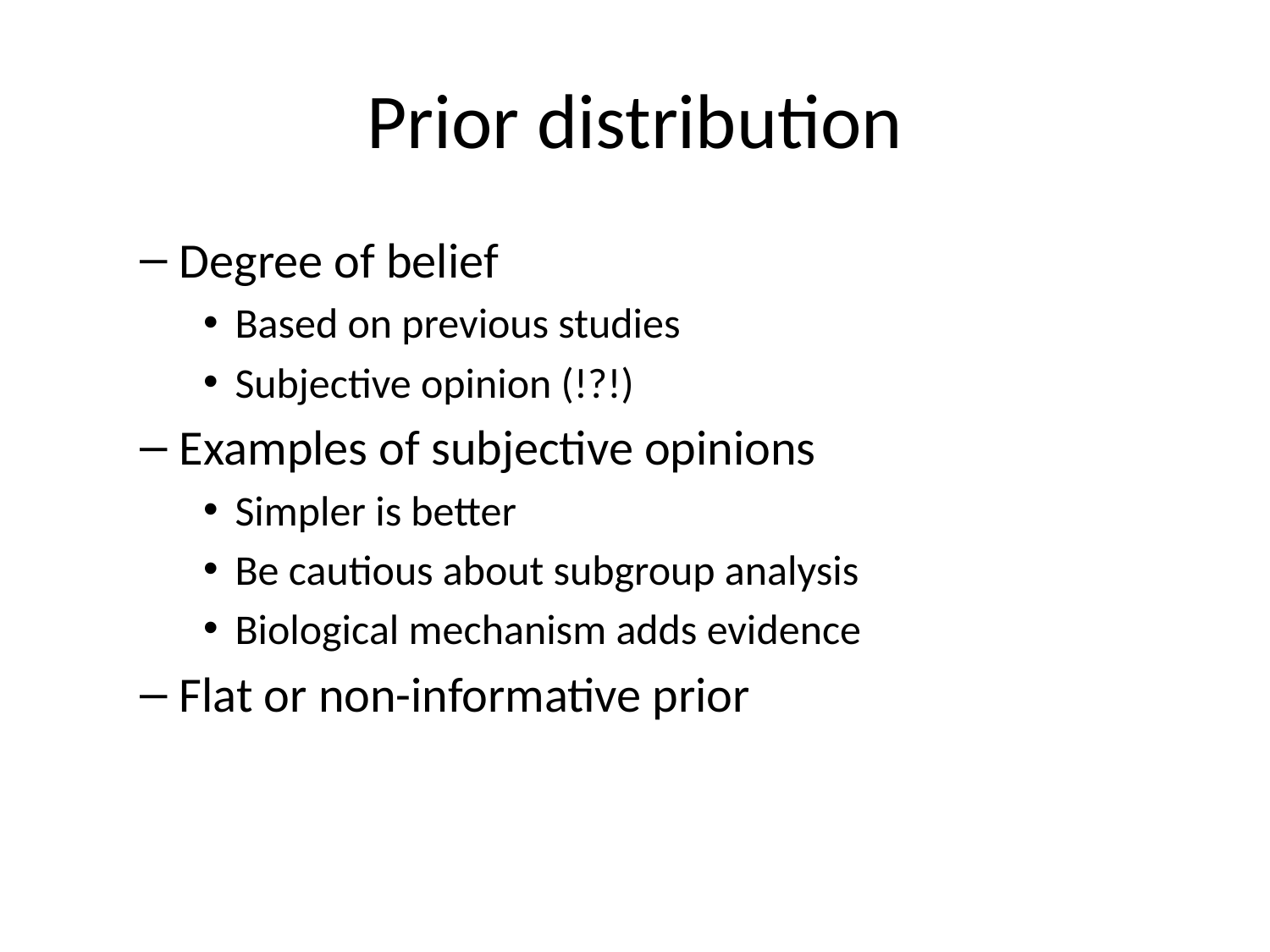

# Prior distribution
Degree of belief
Based on previous studies
Subjective opinion (!?!)
Examples of subjective opinions
Simpler is better
Be cautious about subgroup analysis
Biological mechanism adds evidence
Flat or non-informative prior